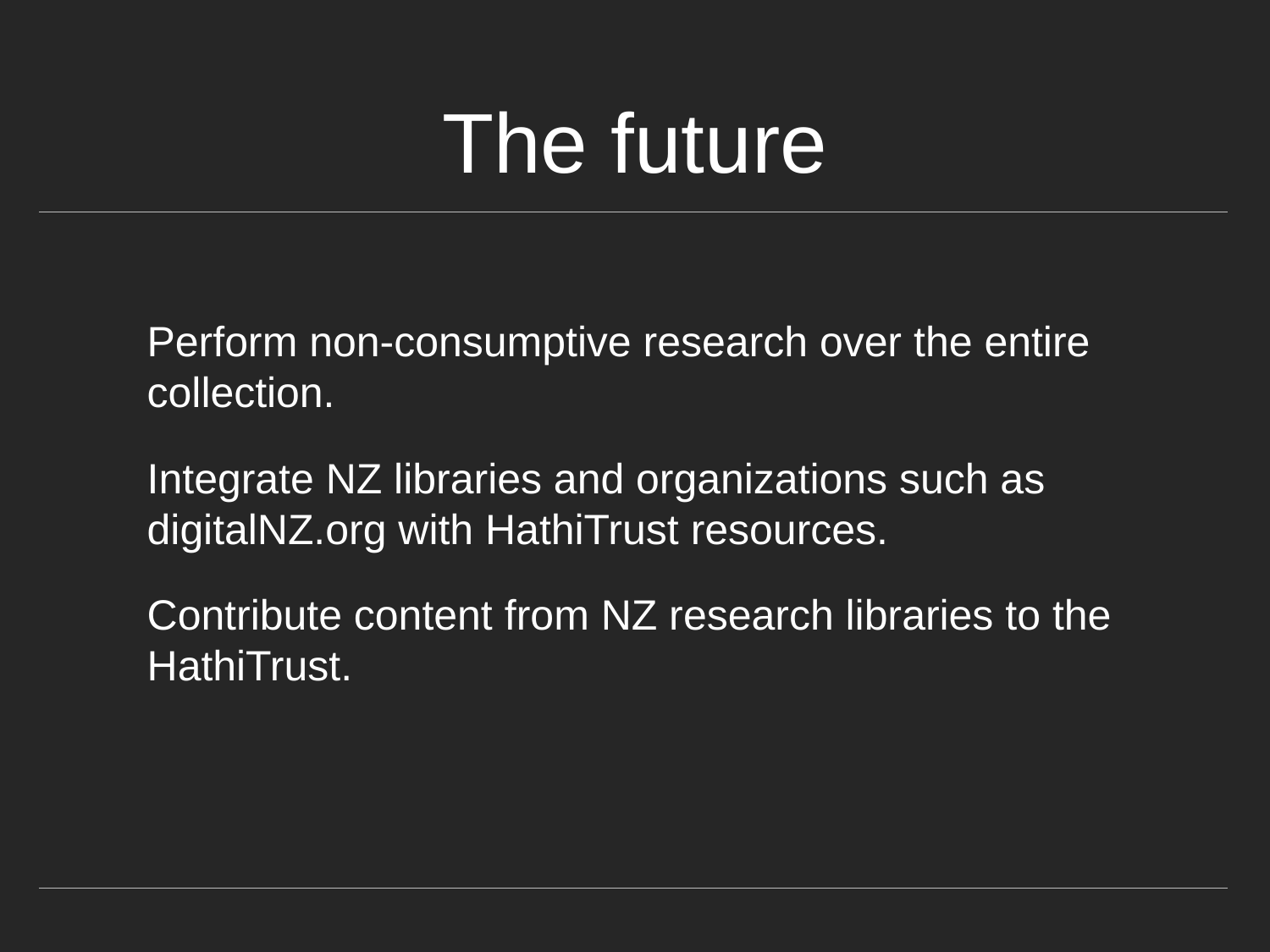

# The future

	Perform non-consumptive research over the entire collection.
	Integrate NZ libraries and organizations such as digitalNZ.org with HathiTrust resources.
	Contribute content from NZ research libraries to the HathiTrust.